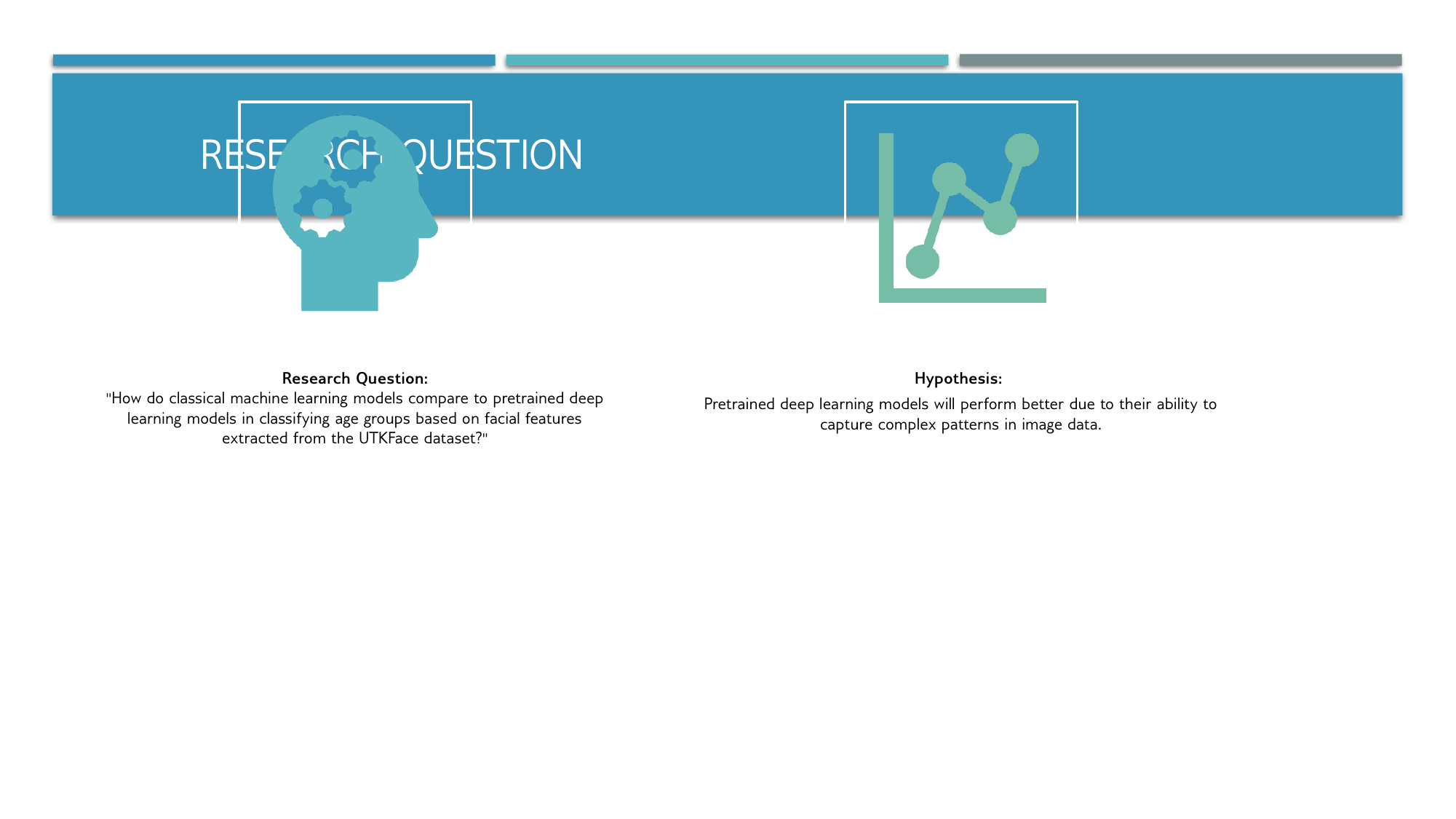

# Research Question
Research Question:
"How do classical machine learning models compare to pretrained deep learning models in classifying age groups based on facial features extracted from the UTKFace dataset?"
Hypothesis:
Pretrained deep learning models will perform better due to their ability to capture complex patterns in image data.